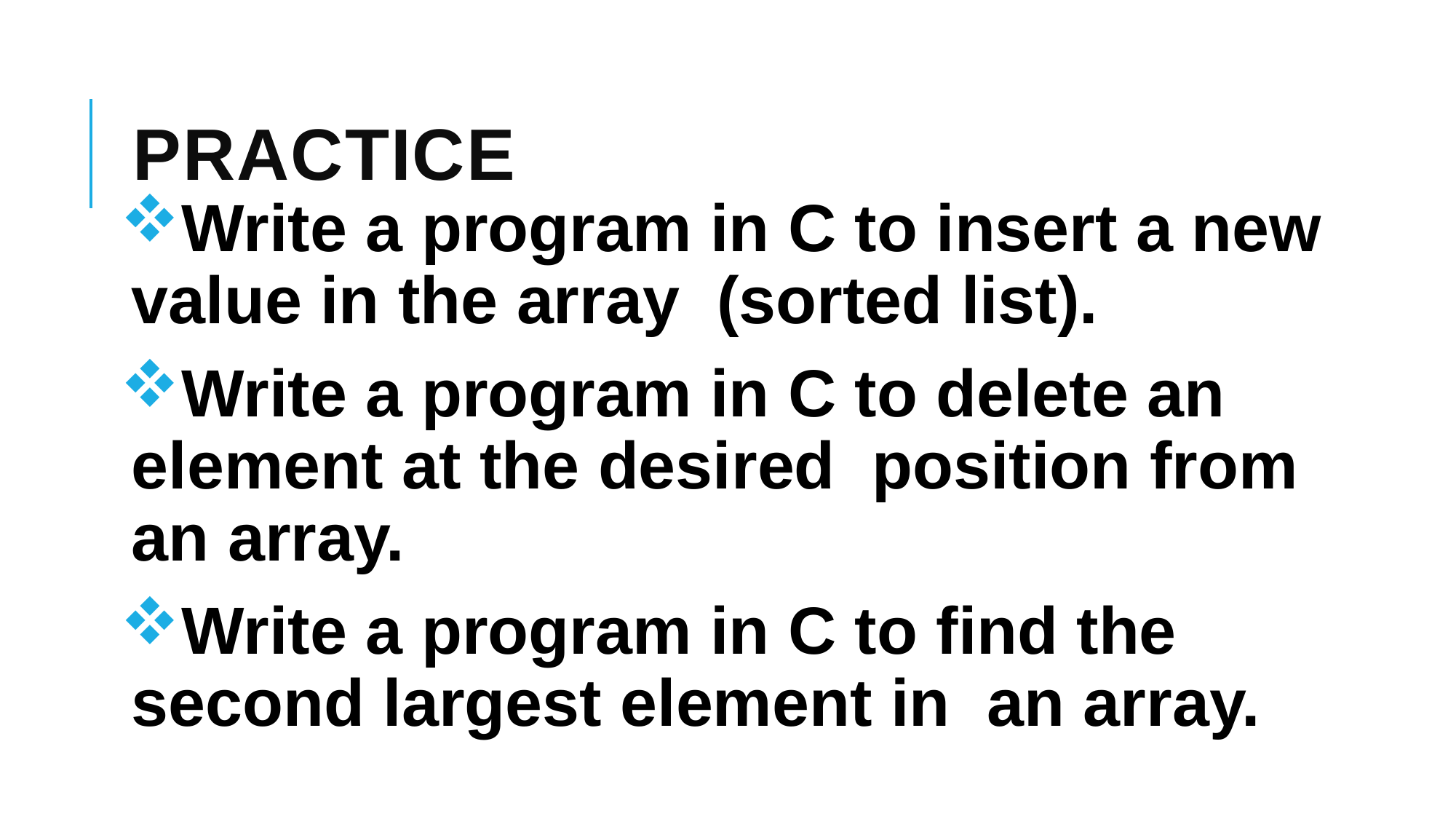

# Practice
Write a program in C to insert a new value in the array  (sorted list).
Write a program in C to delete an element at the desired  position from an array.
Write a program in C to find the second largest element in  an array.